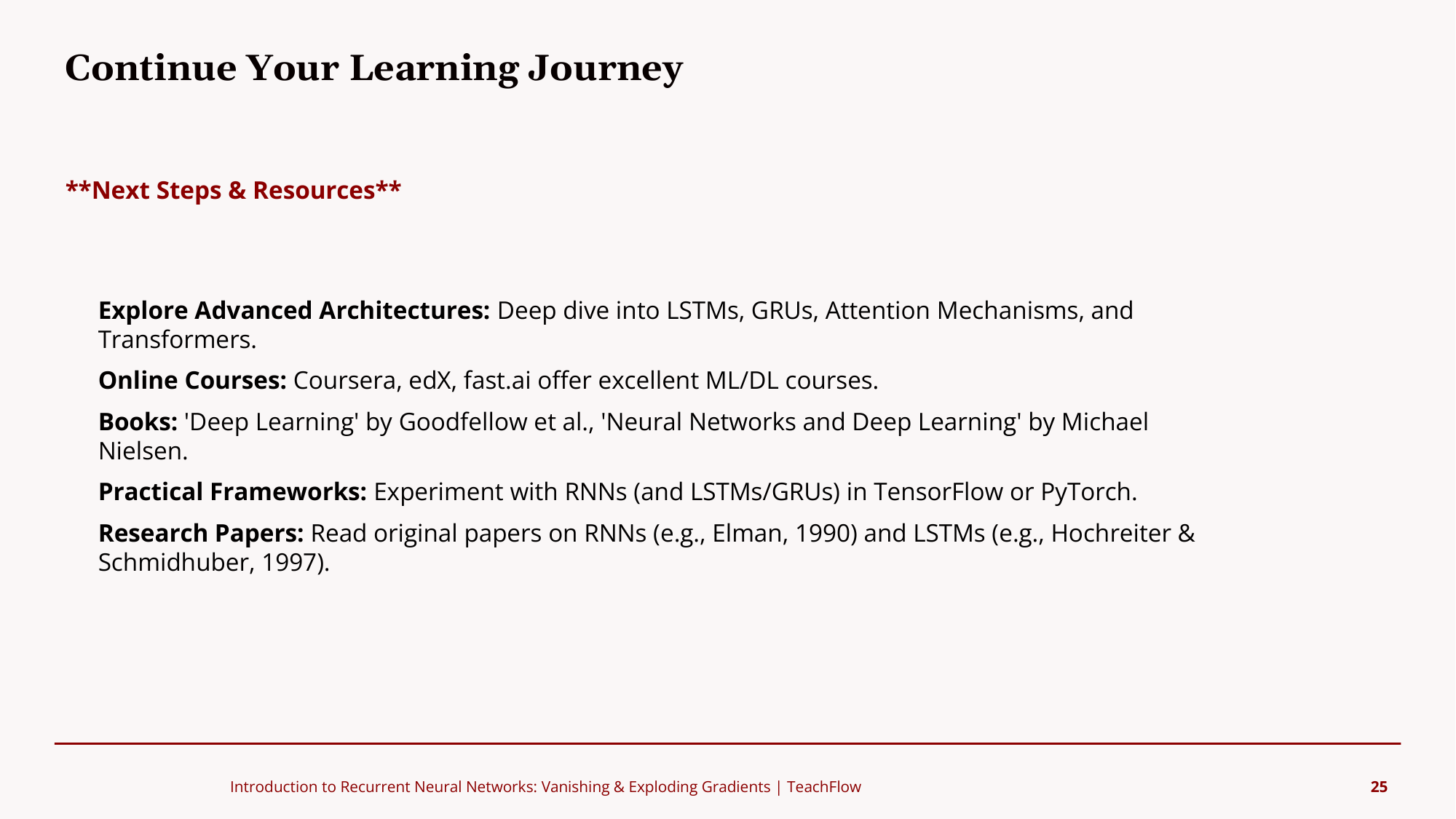

Continue Your Learning Journey
#
**Next Steps & Resources**

Explore Advanced Architectures: Deep dive into LSTMs, GRUs, Attention Mechanisms, and Transformers.
Online Courses: Coursera, edX, fast.ai offer excellent ML/DL courses.
Books: 'Deep Learning' by Goodfellow et al., 'Neural Networks and Deep Learning' by Michael Nielsen.
Practical Frameworks: Experiment with RNNs (and LSTMs/GRUs) in TensorFlow or PyTorch.
Research Papers: Read original papers on RNNs (e.g., Elman, 1990) and LSTMs (e.g., Hochreiter & Schmidhuber, 1997).

Introduction to Recurrent Neural Networks: Vanishing & Exploding Gradients | TeachFlow
25